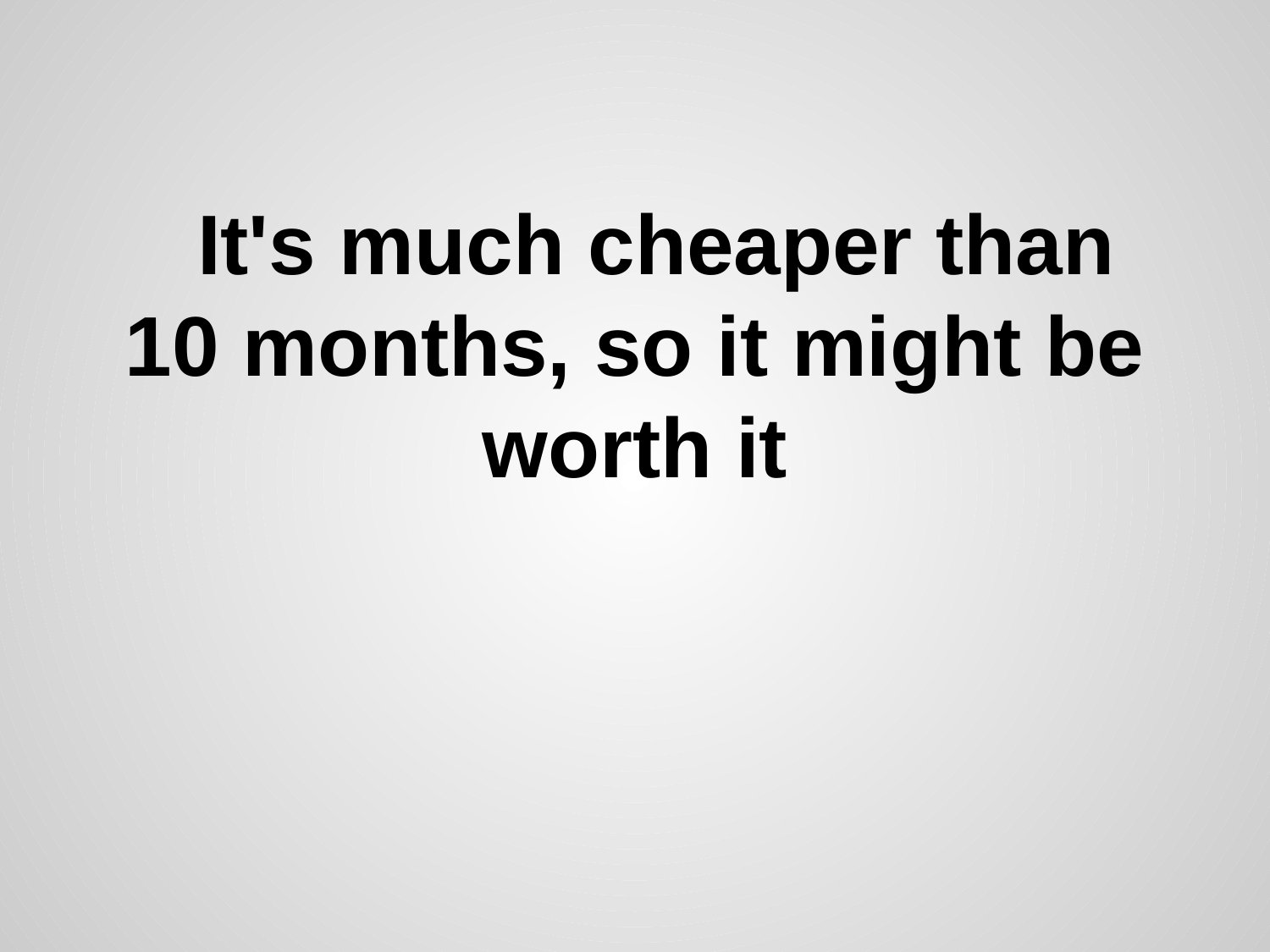

# It's much cheaper than 10 months, so it might be worth it